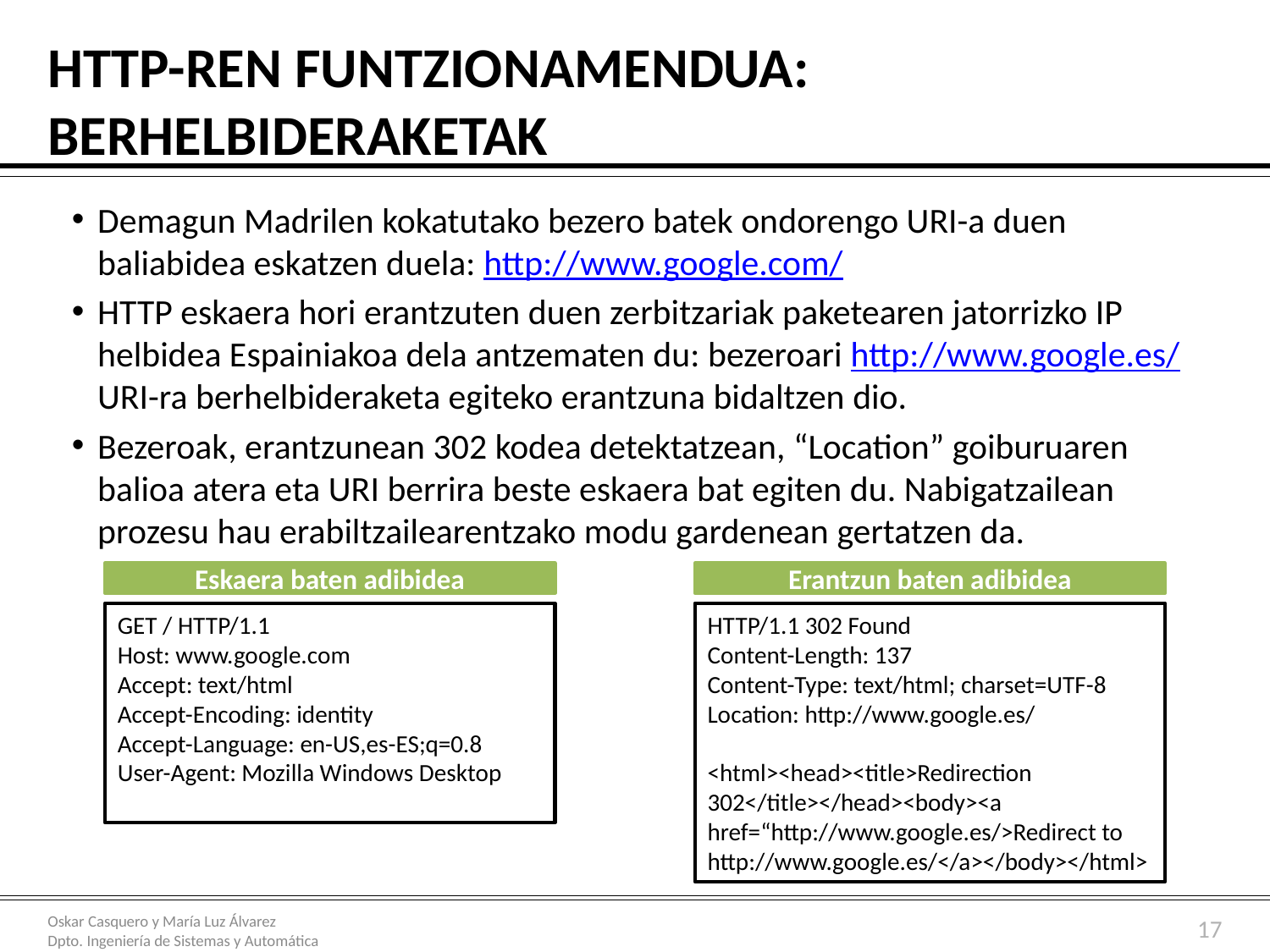

# HTTP-ren funtzionamendua: berhelbideraketak
Demagun Madrilen kokatutako bezero batek ondorengo URI-a duen baliabidea eskatzen duela: http://www.google.com/
HTTP eskaera hori erantzuten duen zerbitzariak paketearen jatorrizko IP helbidea Espainiakoa dela antzematen du: bezeroari http://www.google.es/ URI-ra berhelbideraketa egiteko erantzuna bidaltzen dio.
Bezeroak, erantzunean 302 kodea detektatzean, “Location” goiburuaren balioa atera eta URI berrira beste eskaera bat egiten du. Nabigatzailean prozesu hau erabiltzailearentzako modu gardenean gertatzen da.
Eskaera baten adibidea
Erantzun baten adibidea
GET / HTTP/1.1
Host: www.google.com
Accept: text/html
Accept-Encoding: identity
Accept-Language: en-US,es-ES;q=0.8
User-Agent: Mozilla Windows Desktop

HTTP/1.1 302 Found
Content-Length: 137
Content-Type: text/html; charset=UTF-8
Location: http://www.google.es/

<html><head><title>Redirection 302</title></head><body><a href=“http://www.google.es/>Redirect to http://www.google.es/</a></body></html>
17